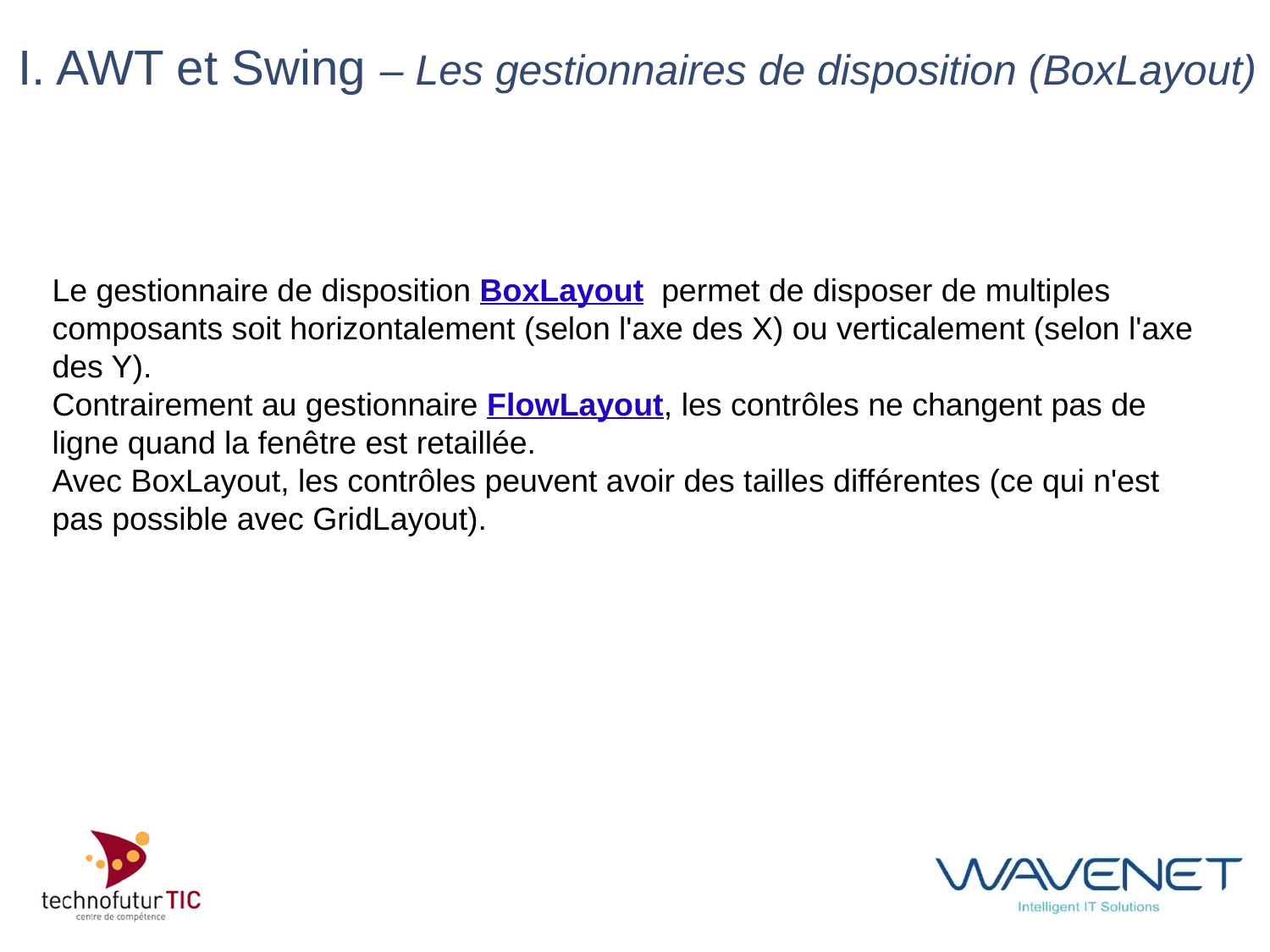

# I. AWT et Swing – Les gestionnaires de disposition (BoxLayout)
Le gestionnaire de disposition BoxLayout  permet de disposer de multiples composants soit horizontalement (selon l'axe des X) ou verticalement (selon l'axe des Y).
Contrairement au gestionnaire FlowLayout, les contrôles ne changent pas de ligne quand la fenêtre est retaillée.
Avec BoxLayout, les contrôles peuvent avoir des tailles différentes (ce qui n'est pas possible avec GridLayout).